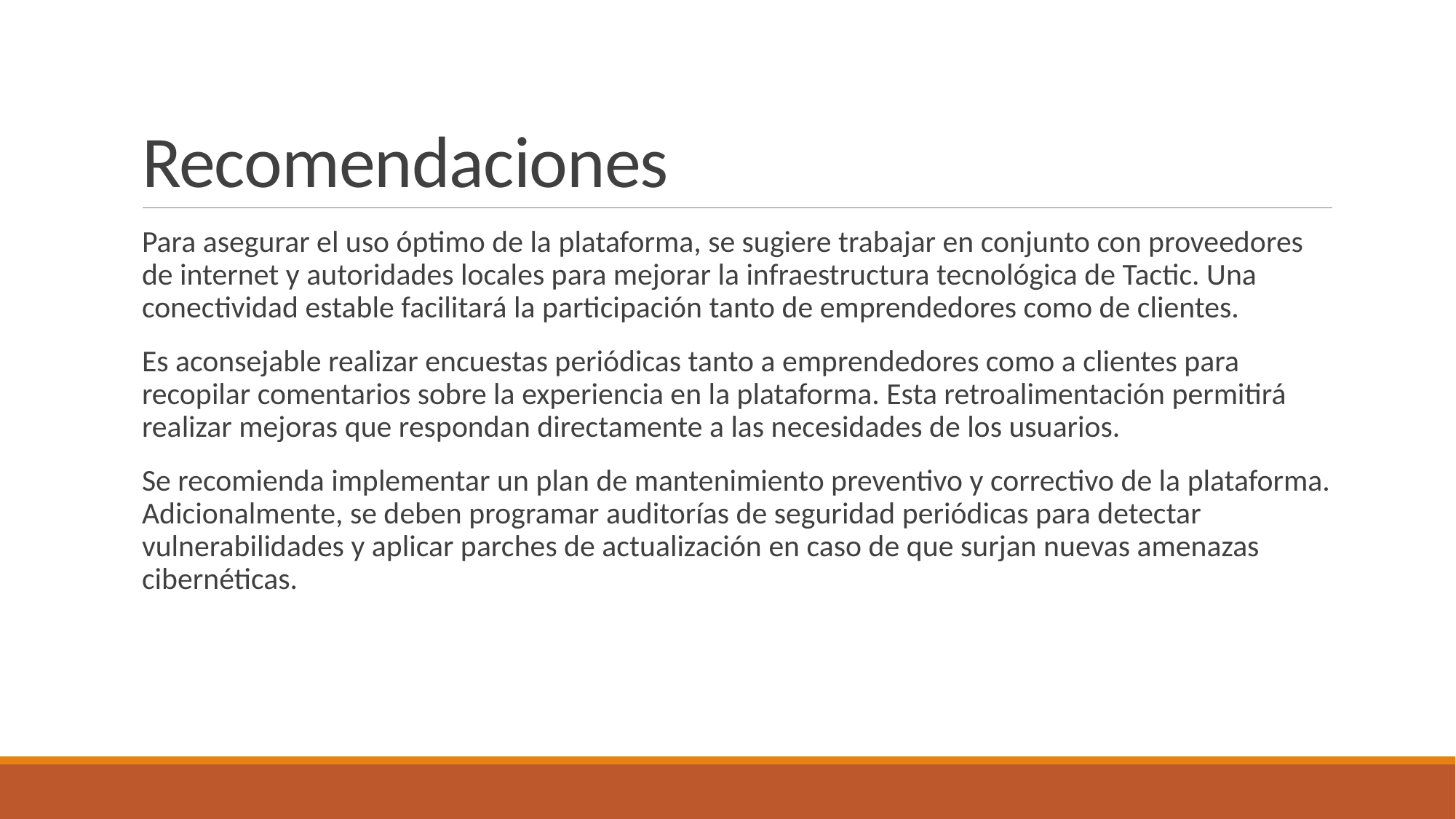

# Recomendaciones
Para asegurar el uso óptimo de la plataforma, se sugiere trabajar en conjunto con proveedores de internet y autoridades locales para mejorar la infraestructura tecnológica de Tactic. Una conectividad estable facilitará la participación tanto de emprendedores como de clientes.
Es aconsejable realizar encuestas periódicas tanto a emprendedores como a clientes para recopilar comentarios sobre la experiencia en la plataforma. Esta retroalimentación permitirá realizar mejoras que respondan directamente a las necesidades de los usuarios.
Se recomienda implementar un plan de mantenimiento preventivo y correctivo de la plataforma. Adicionalmente, se deben programar auditorías de seguridad periódicas para detectar vulnerabilidades y aplicar parches de actualización en caso de que surjan nuevas amenazas cibernéticas.